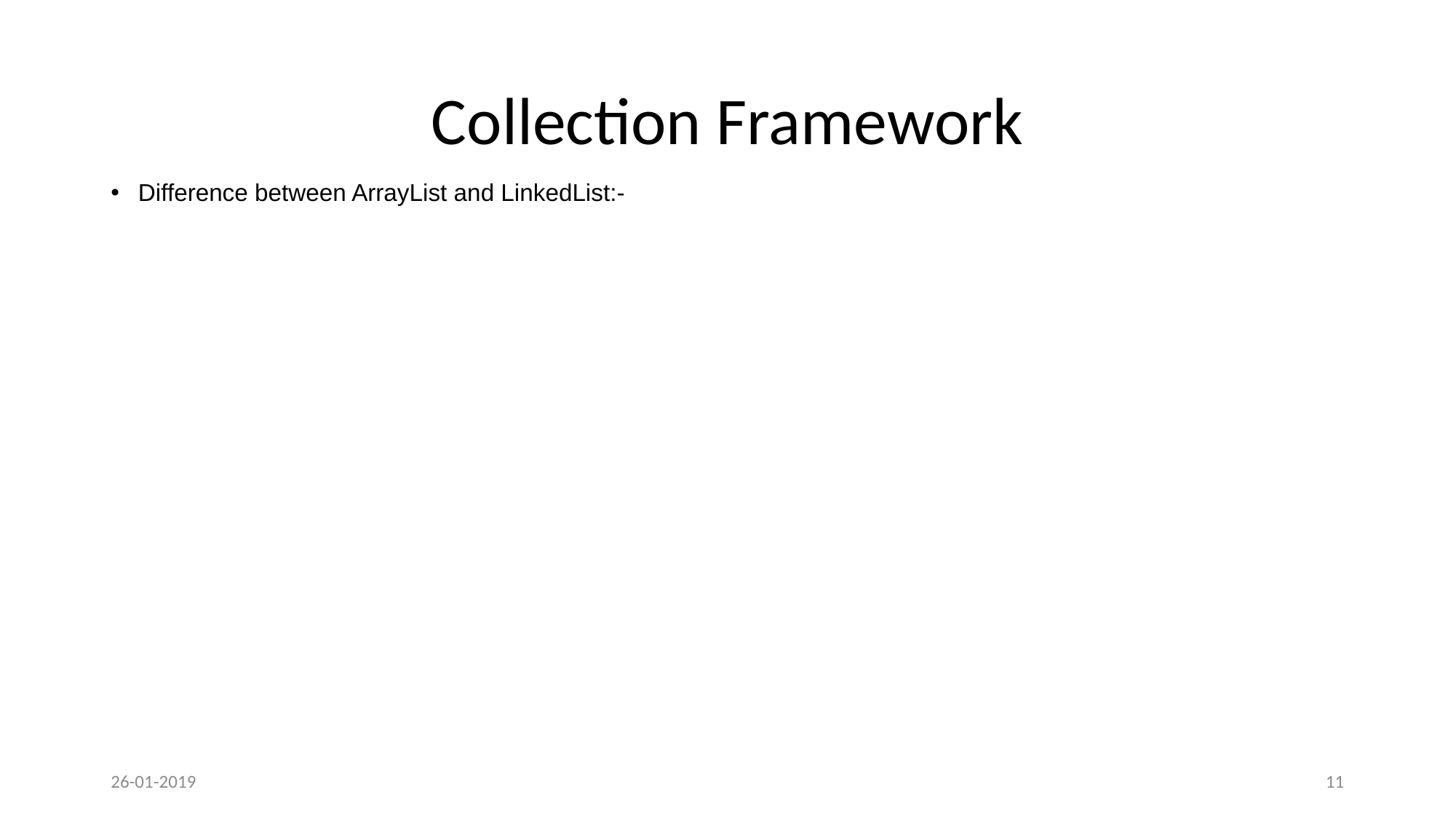

# Collection Framework
Difference between ArrayList and LinkedList:-

26-01-2019
11